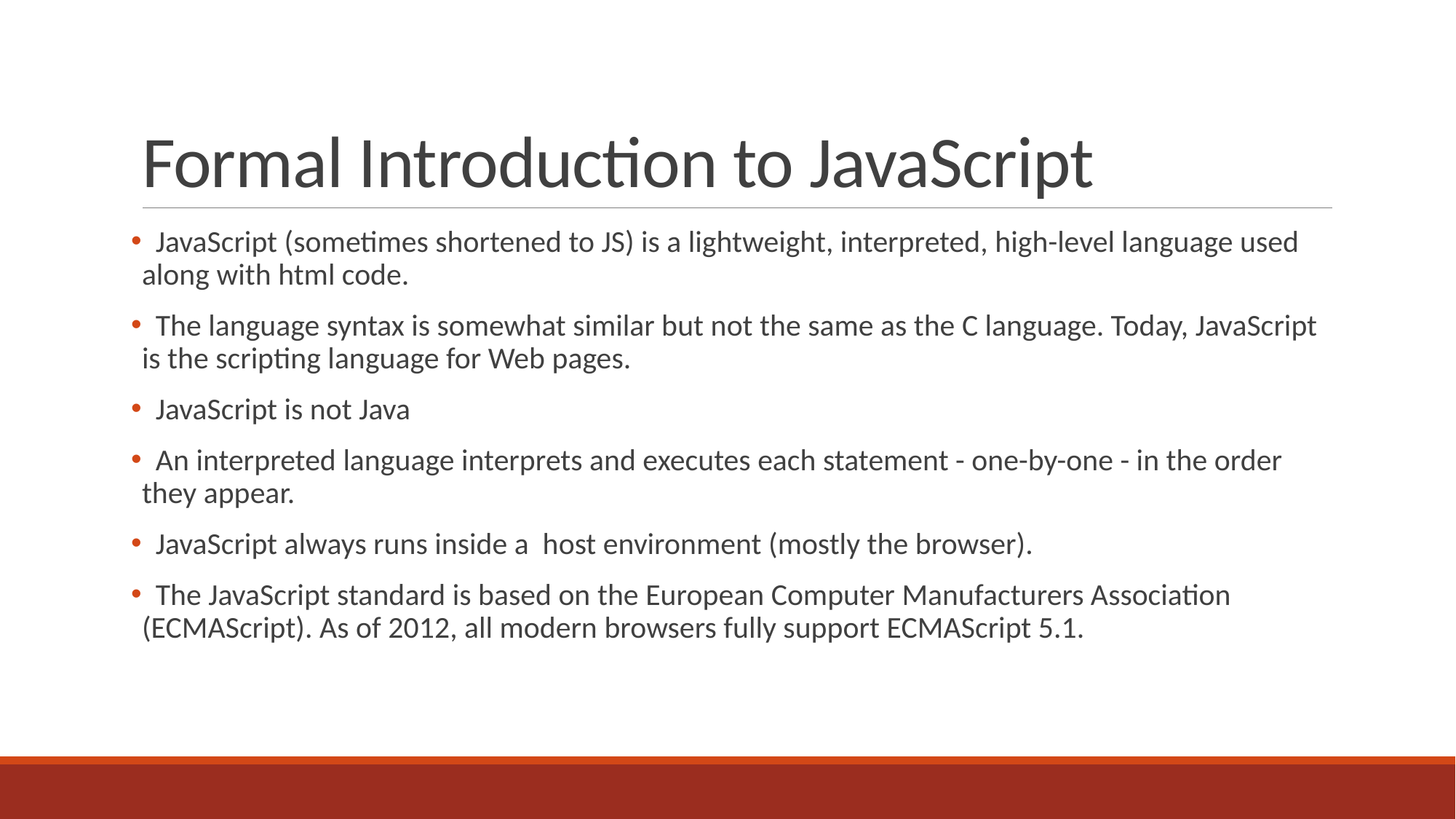

# Formal Introduction to JavaScript
  JavaScript (sometimes shortened to JS) is a lightweight, interpreted, high-level language used along with html code.
  The language syntax is somewhat similar but not the same as the C language. Today, JavaScript is the scripting language for Web pages.
  JavaScript is not Java
  An interpreted language interprets and executes each statement - one-by-one - in the order they appear.
  JavaScript always runs inside a  host environment (mostly the browser).
  The JavaScript standard is based on the European Computer Manufacturers Association (ECMAScript). As of 2012, all modern browsers fully support ECMAScript 5.1.